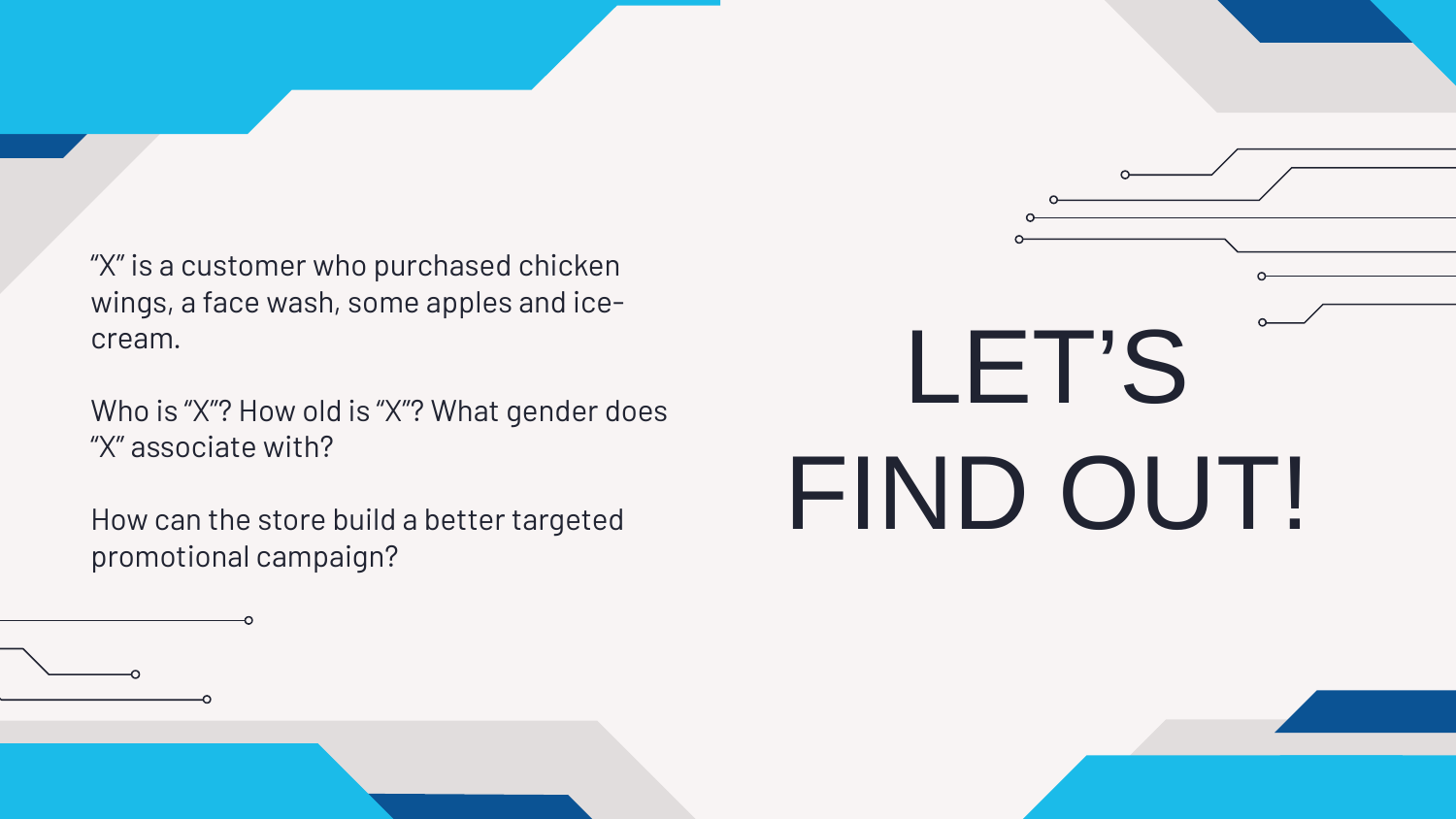

“X” is a customer who purchased chicken wings, a face wash, some apples and ice-cream.

Who is “X”? How old is “X”? What gender does “X” associate with?

How can the store build a better targeted promotional campaign?
# LET’S
FIND OUT!